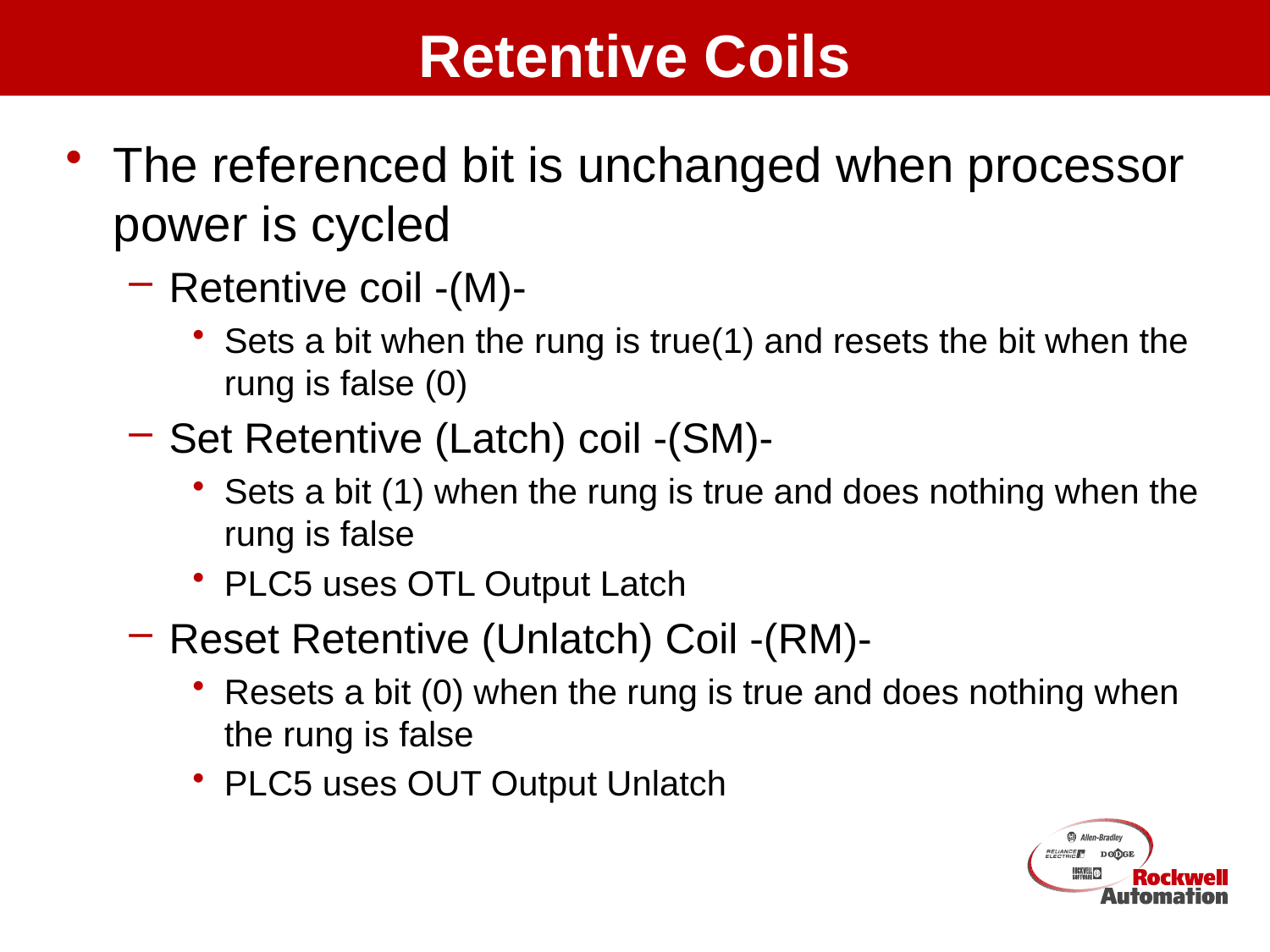

# Retentive Coils
The referenced bit is unchanged when processor power is cycled
Retentive coil -(M)-
Sets a bit when the rung is true(1) and resets the bit when the rung is false (0)
Set Retentive (Latch) coil -(SM)-
Sets a bit (1) when the rung is true and does nothing when the rung is false
PLC5 uses OTL Output Latch
Reset Retentive (Unlatch) Coil -(RM)-
Resets a bit (0) when the rung is true and does nothing when the rung is false
PLC5 uses OUT Output Unlatch